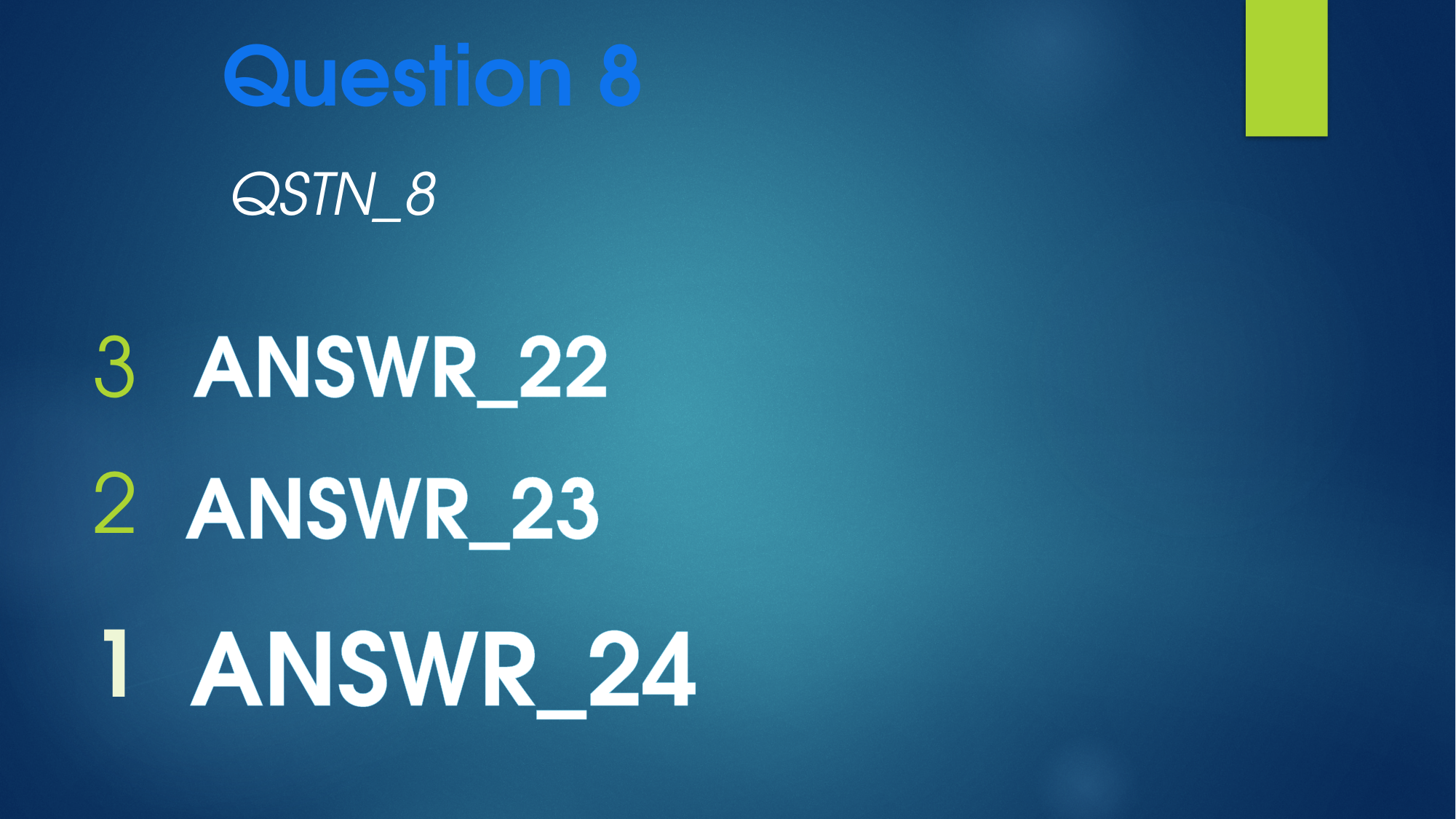

Question 8
QSTN_8
3
ANSWR_22
2
ANSWR_23
ANSWR_24
1